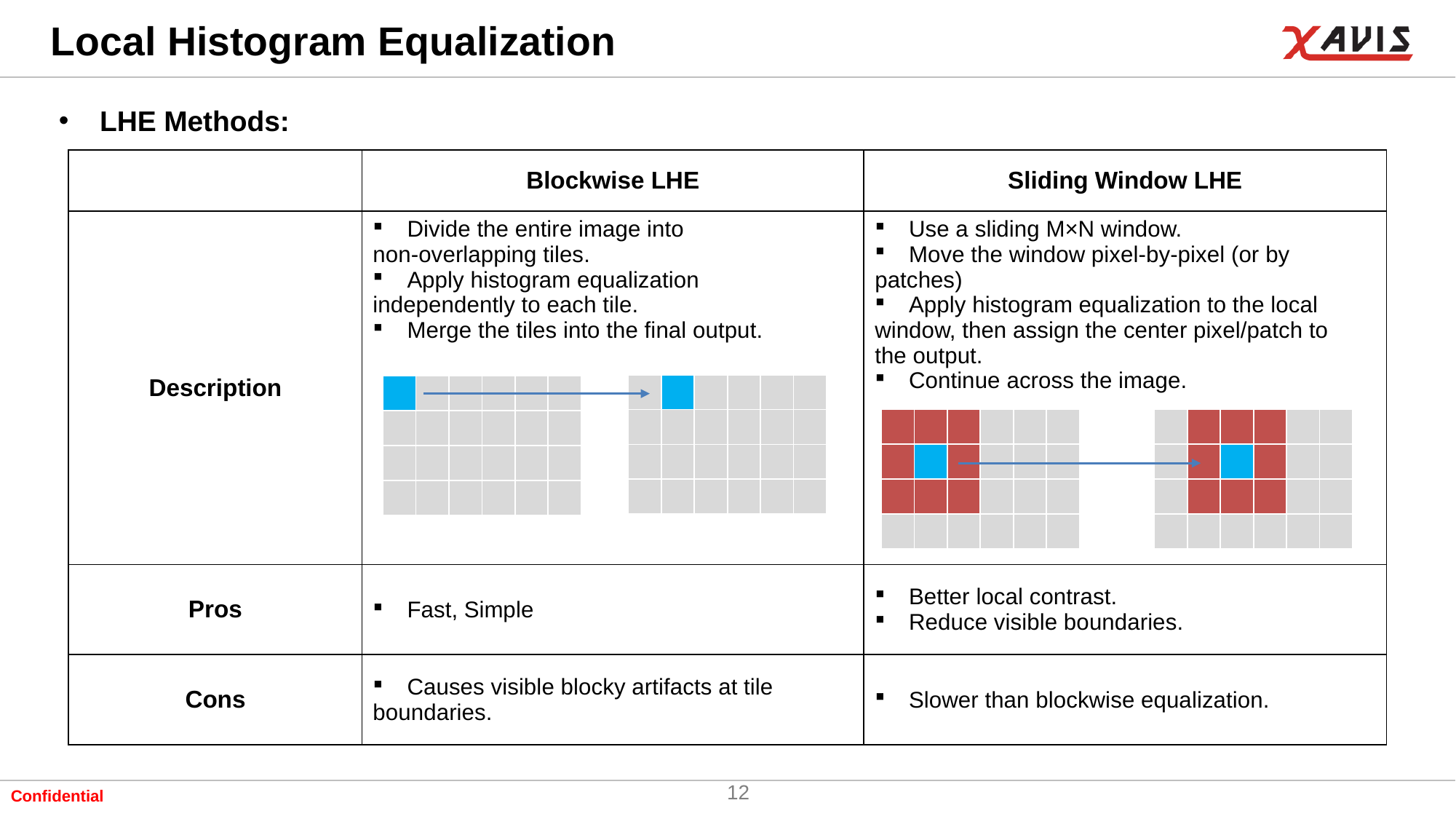

# Local Histogram Equalization
LHE Methods:

|  | Blockwise LHE | Sliding Window LHE |
| --- | --- | --- |
| Description | Divide the entire image into non-overlapping tiles. Apply histogram equalization independently to each tile. Merge the tiles into the final output. | Use a sliding M×N window. Move the window pixel-by-pixel (or by patches) Apply histogram equalization to the local window, then assign the center pixel/patch to the output. Continue across the image. |
| Pros | Fast, Simple | Better local contrast. Reduce visible boundaries. |
| Cons | Causes visible blocky artifacts at tile boundaries. | Slower than blockwise equalization. |
|  |  |  |  |  |  |
| --- | --- | --- | --- | --- | --- |
|  |  |  |  |  |  |
|  |  |  |  |  |  |
|  |  |  |  |  |  |
|  |  |  |  |  |  |
| --- | --- | --- | --- | --- | --- |
|  |  |  |  |  |  |
|  |  |  |  |  |  |
|  |  |  |  |  |  |
|  |  |  |  |  |  |
| --- | --- | --- | --- | --- | --- |
|  |  |  |  |  |  |
|  |  |  |  |  |  |
|  |  |  |  |  |  |
|  |  |  |  |  |  |
| --- | --- | --- | --- | --- | --- |
|  |  |  |  |  |  |
|  |  |  |  |  |  |
|  |  |  |  |  |  |
12